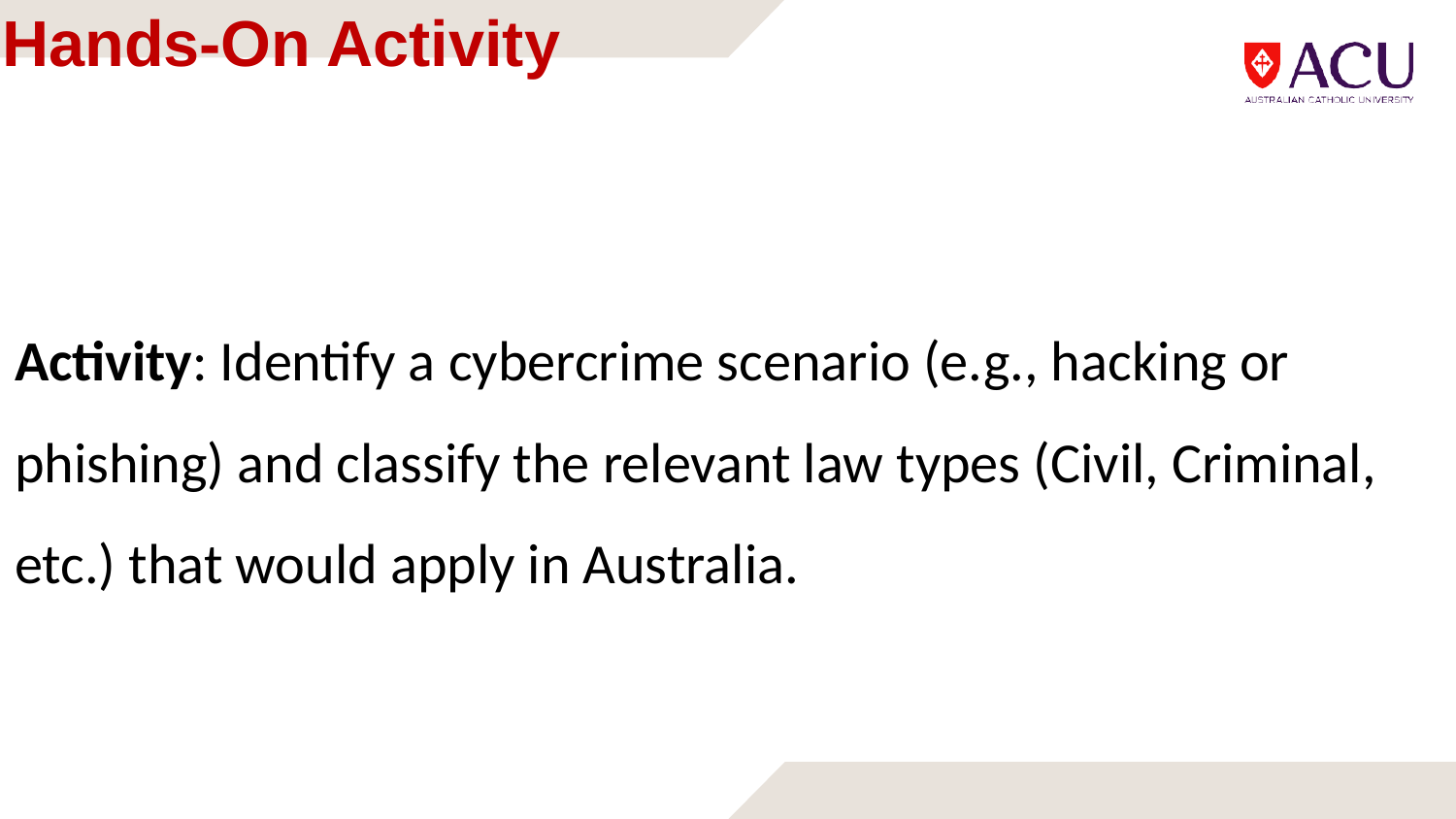

# Hands-On Activity
Activity: Identify a cybercrime scenario (e.g., hacking or phishing) and classify the relevant law types (Civil, Criminal, etc.) that would apply in Australia.